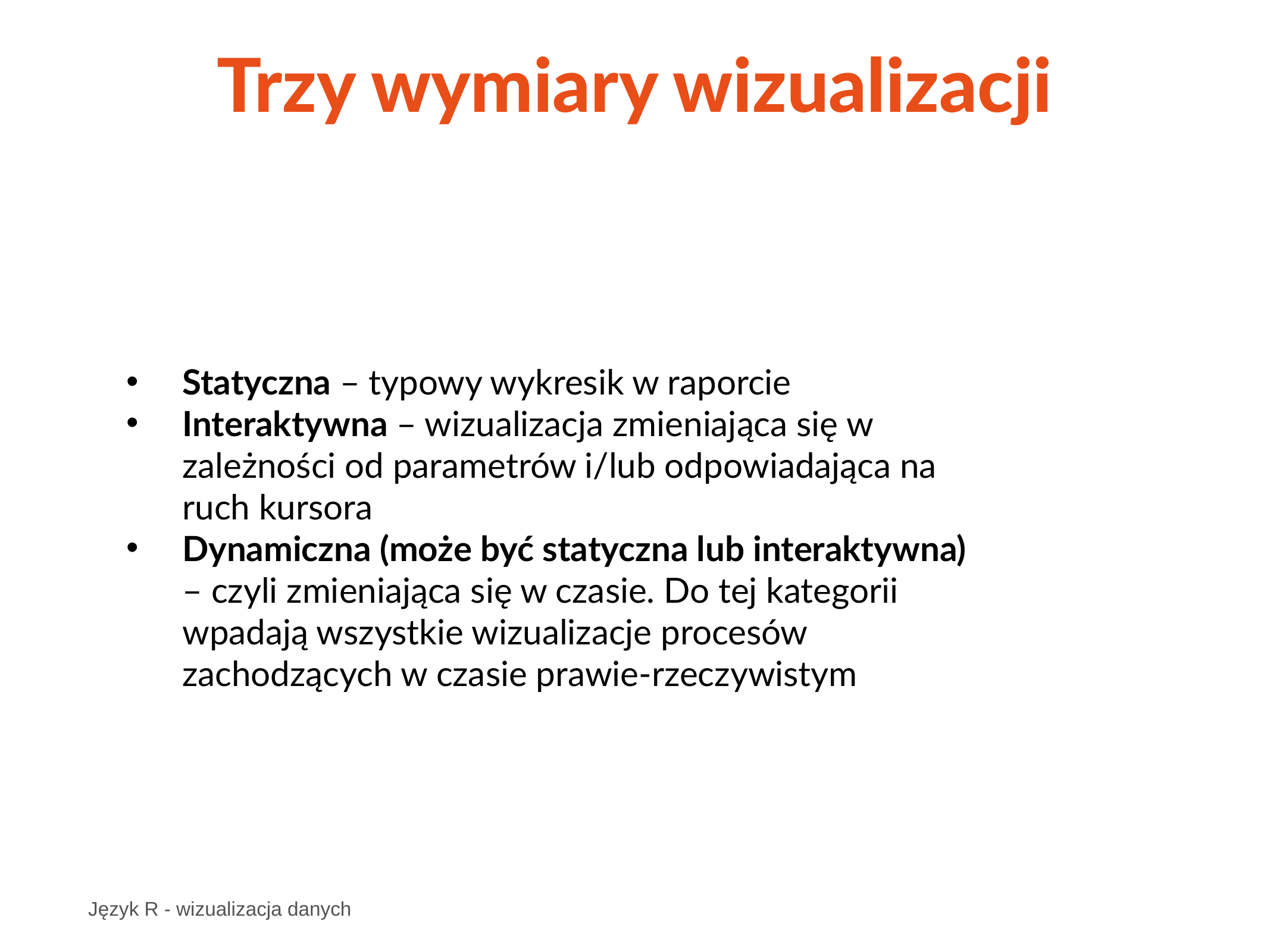

# Trzy wymiary wizualizacji
Statyczna – typowy wykresik w raporcie
Interaktywna – wizualizacja zmieniająca się w zależności od parametrów i/lub odpowiadająca na ruch kursora
Dynamiczna (może być statyczna lub interaktywna) – czyli zmieniająca się w czasie. Do tej kategorii wpadają wszystkie wizualizacje procesów zachodzących w czasie prawie-rzeczywistym
Język R - wizualizacja danych